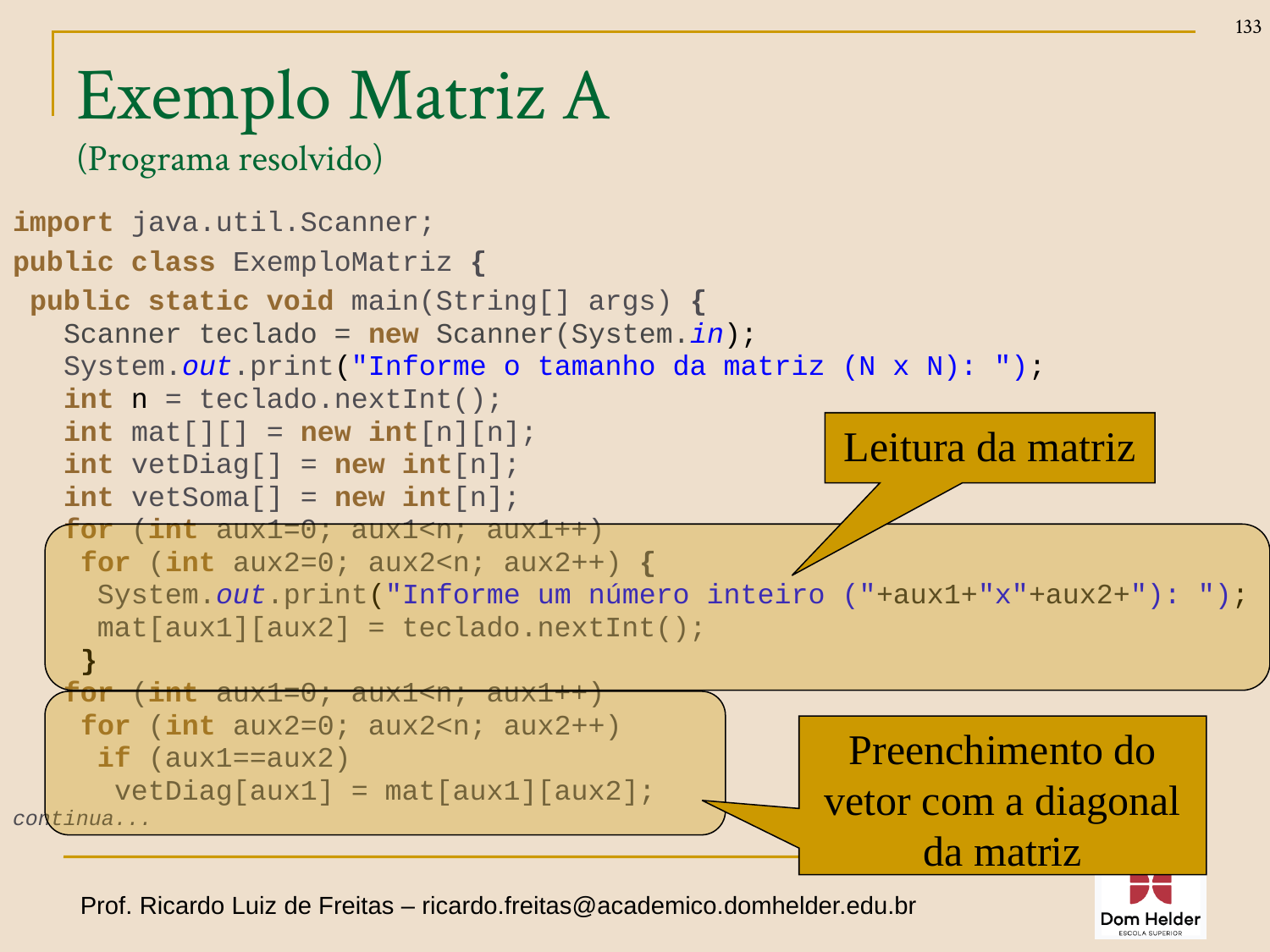

133
# Exemplo Matriz A (Programa resolvido)
import java.util.Scanner;
public class ExemploMatriz {
 public static void main(String[] args) {
   Scanner teclado = new Scanner(System.in);
   System.out.print("Informe o tamanho da matriz (N x N): ");
   int n = teclado.nextInt();
   int mat[][] = new int[n][n];
   int vetDiag[] = new int[n];
   int vetSoma[] = new int[n];
   for (int aux1=0; aux1<n; aux1++)
    for (int aux2=0; aux2<n; aux2++) {
     System.out.print("Informe um número inteiro ("+aux1+"x"+aux2+"): ");
     mat[aux1][aux2] = teclado.nextInt();
    }
   for (int aux1=0; aux1<n; aux1++)
    for (int aux2=0; aux2<n; aux2++)
     if (aux1==aux2)
      vetDiag[aux1] = mat[aux1][aux2];
continua...

Leitura da matriz

Preenchimento do vetor com a diagonal da matriz